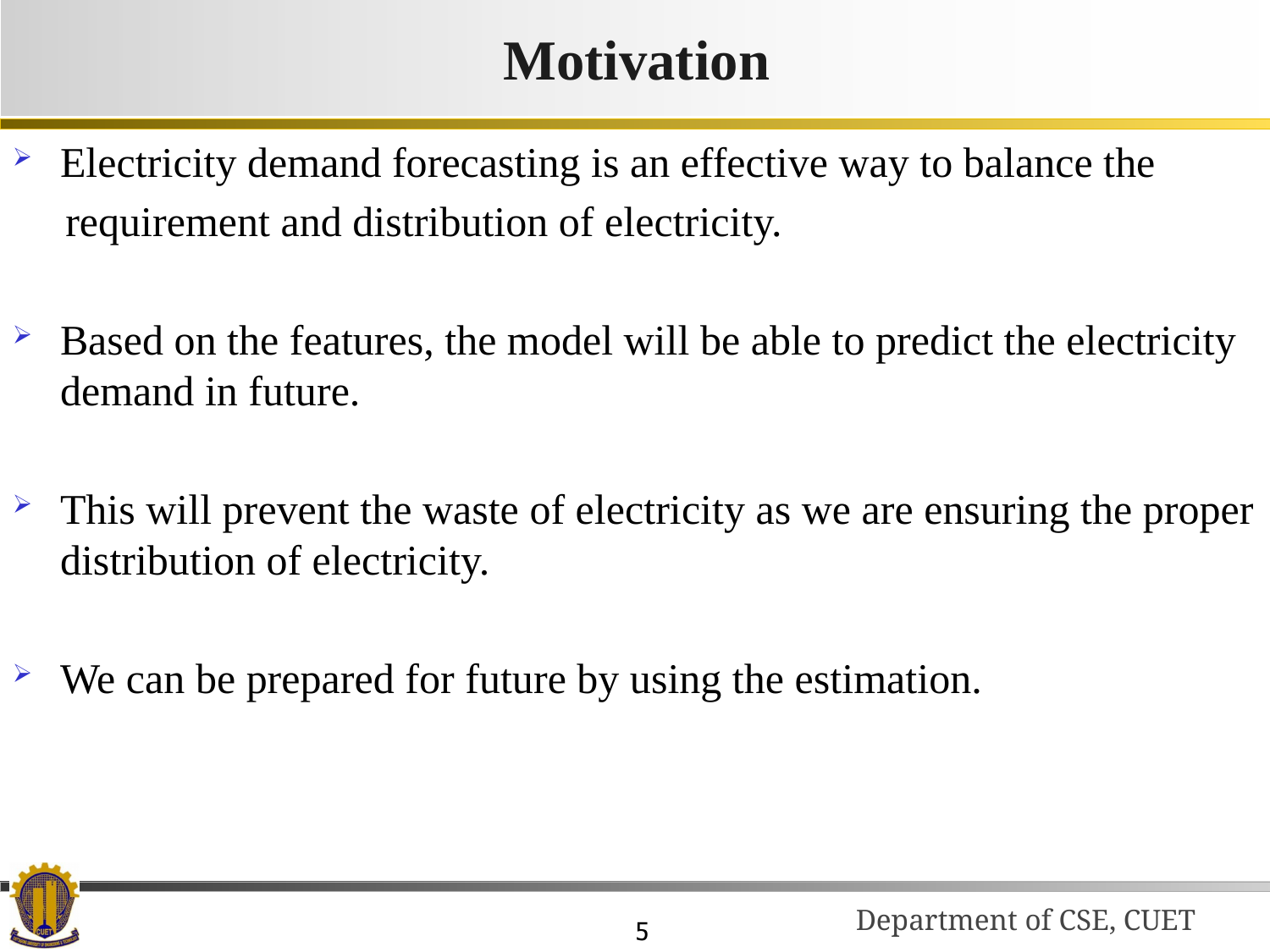

# Motivation
Electricity demand forecasting is an effective way to balance the
     requirement and distribution of electricity.

Based on the features, the model will be able to predict the electricity demand in future.

This will prevent the waste of electricity as we are ensuring the proper distribution of electricity.

We can be prepared for future by using the estimation.